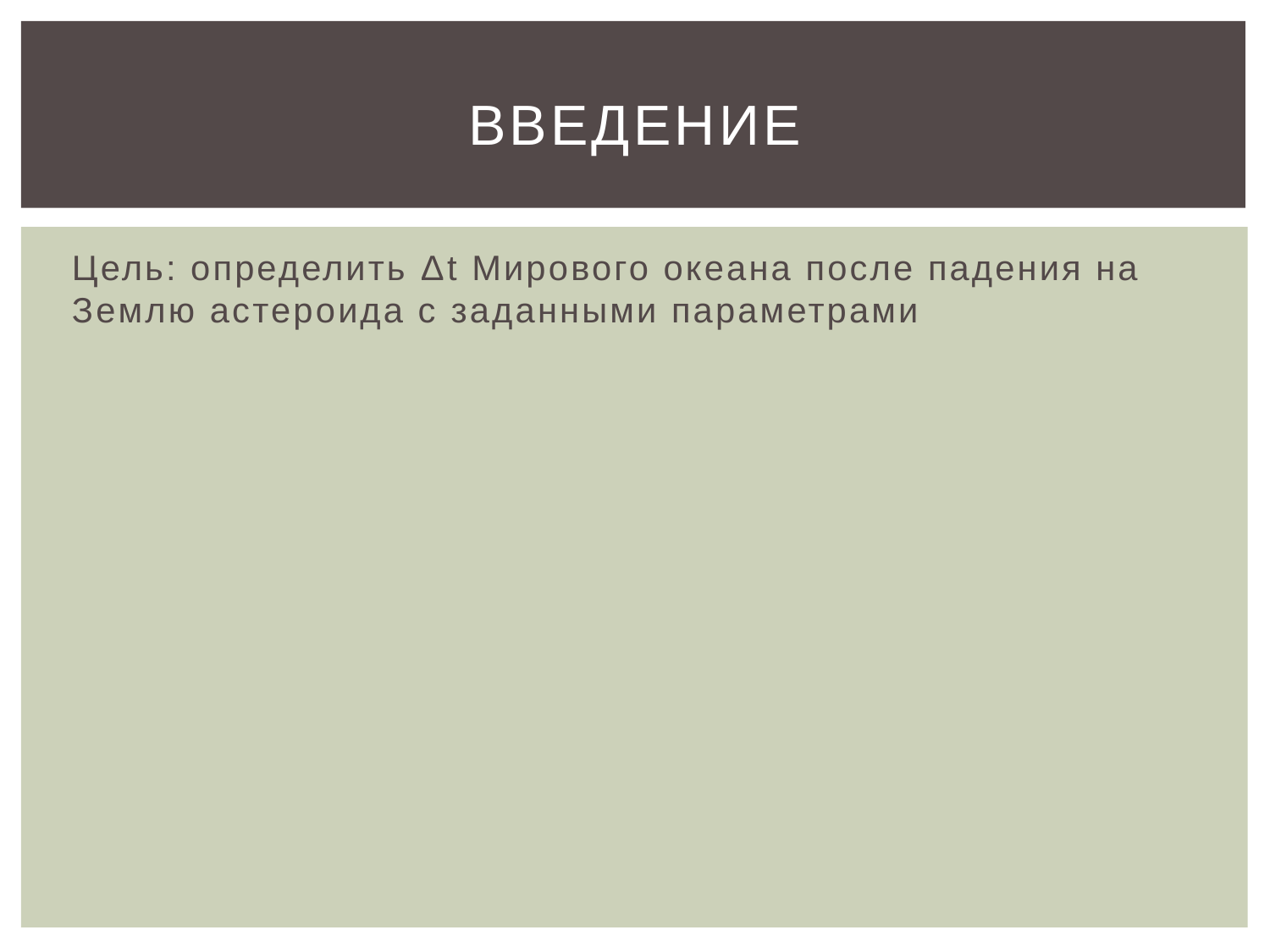

# Введение
Цель: определить Δt Мирового океана после падения на Землю астероида с заданными параметрами